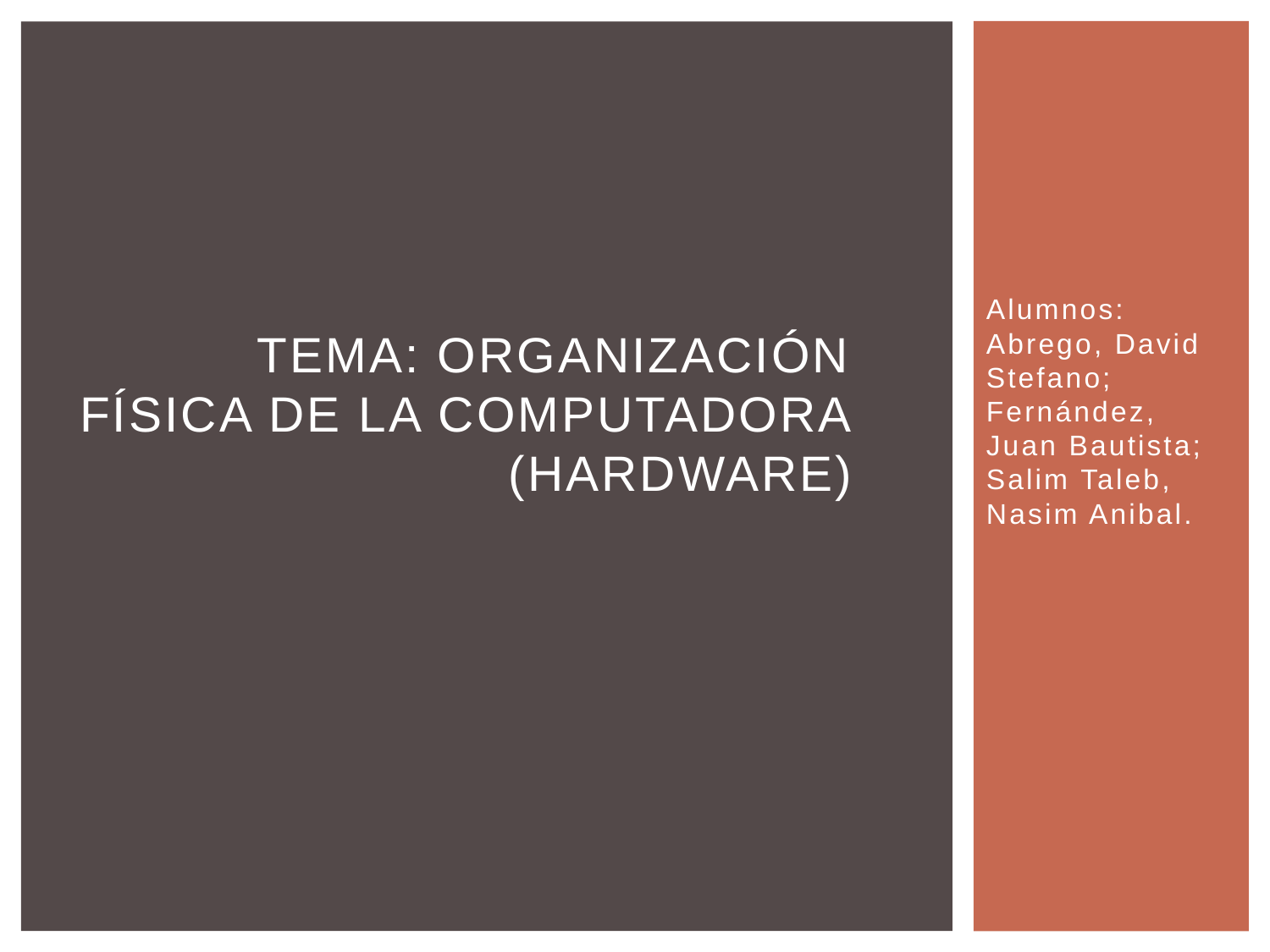

# Tema: Organización física de la computadora (Hardware)
Alumnos: Abrego, David Stefano; Fernández, Juan Bautista; Salim Taleb, Nasim Anibal.